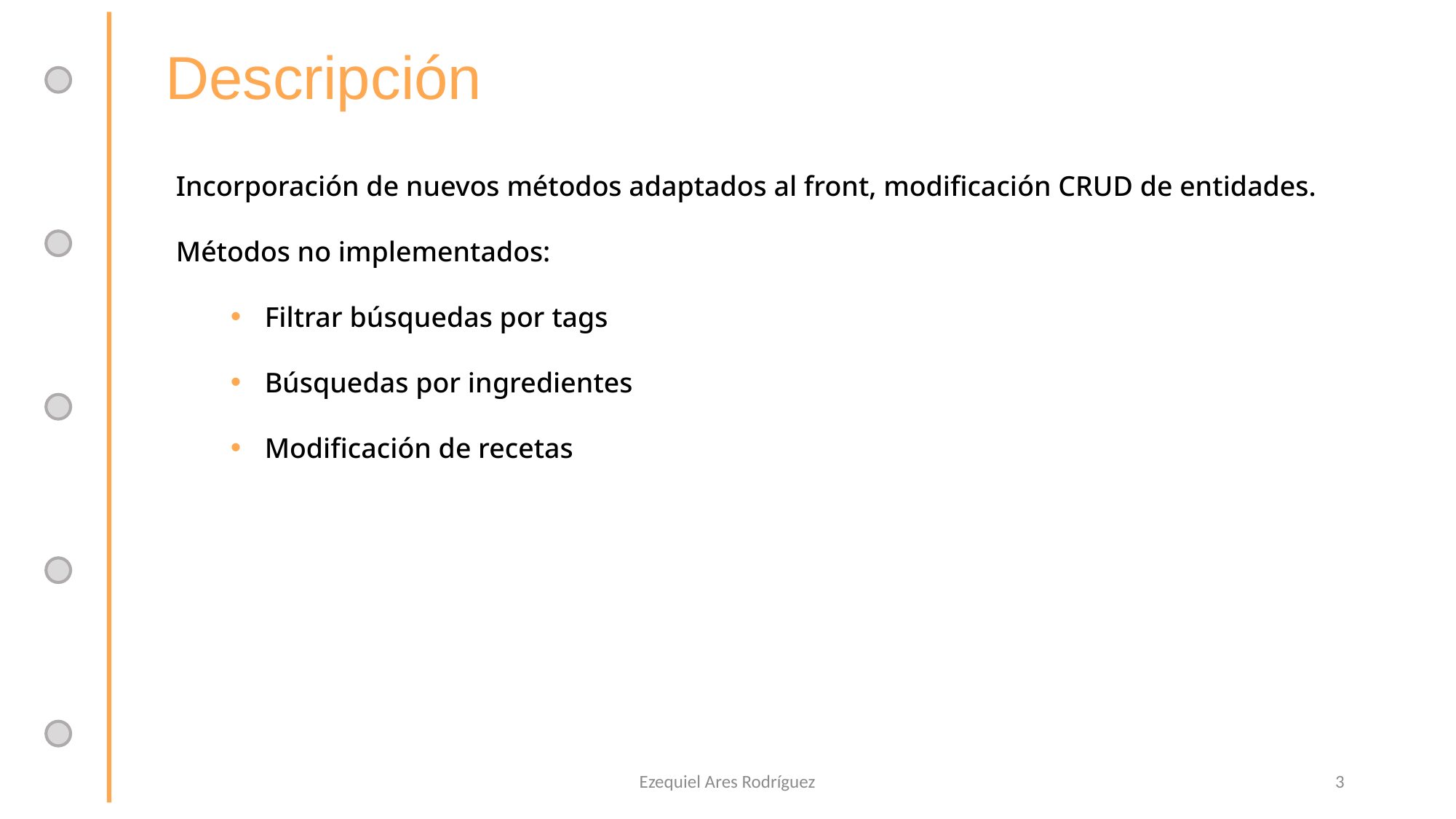

# Descripción

Incorporación de nuevos métodos adaptados al front, modificación CRUD de entidades.

Métodos no implementados:

Filtrar búsquedas por tags

Búsquedas por ingredientes

Modificación de recetas

Ezequiel Ares Rodríguez
3